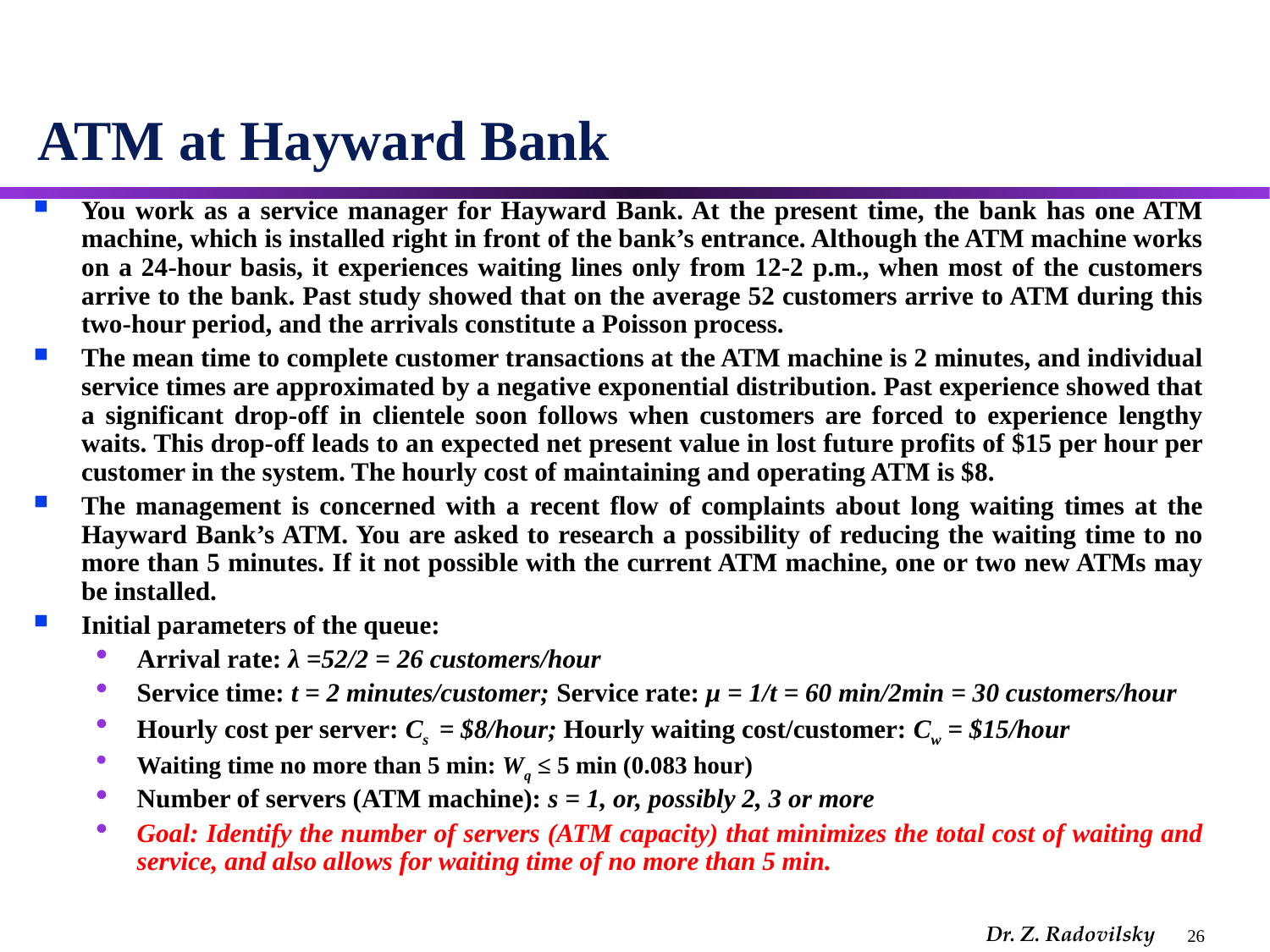

# ATM at Hayward Bank
You work as a service manager for Hayward Bank. At the present time, the bank has one ATM machine, which is installed right in front of the bank’s entrance. Although the ATM machine works on a 24-hour basis, it experiences waiting lines only from 12-2 p.m., when most of the customers arrive to the bank. Past study showed that on the average 52 customers arrive to ATM during this two-hour period, and the arrivals constitute a Poisson process.
The mean time to complete customer transactions at the ATM machine is 2 minutes, and individual service times are approximated by a negative exponential distribution. Past experience showed that a significant drop-off in clientele soon follows when customers are forced to experience lengthy waits. This drop-off leads to an expected net present value in lost future profits of $15 per hour per customer in the system. The hourly cost of maintaining and operating ATM is $8.
The management is concerned with a recent flow of complaints about long waiting times at the Hayward Bank’s ATM. You are asked to research a possibility of reducing the waiting time to no more than 5 minutes. If it not possible with the current ATM machine, one or two new ATMs may be installed.
Initial parameters of the queue:
Arrival rate: λ =52/2 = 26 customers/hour
Service time: t = 2 minutes/customer; Service rate: μ = 1/t = 60 min/2min = 30 customers/hour
Hourly cost per server: Cs  = $8/hour; Hourly waiting cost/customer: Cw = $15/hour
Waiting time no more than 5 min: Wq ≤ 5 min (0.083 hour)
Number of servers (ATM machine): s = 1, or, possibly 2, 3 or more
Goal: Identify the number of servers (ATM capacity) that minimizes the total cost of waiting and service, and also allows for waiting time of no more than 5 min.